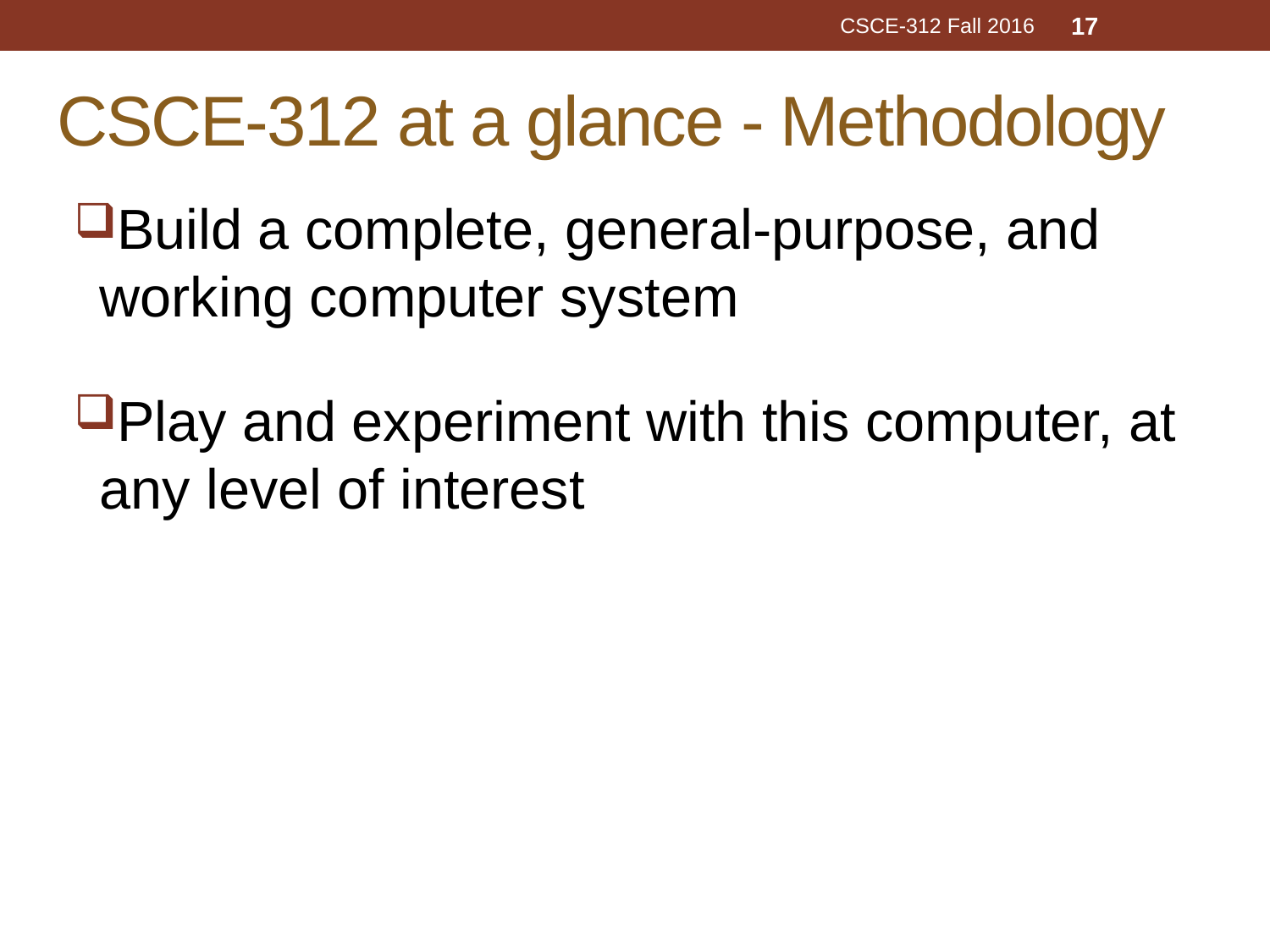

CSCE-312 Fall 2016
17
# CSCE-312 at a glance - Methodology
Build a complete, general-purpose, and working computer system
Play and experiment with this computer, at any level of interest